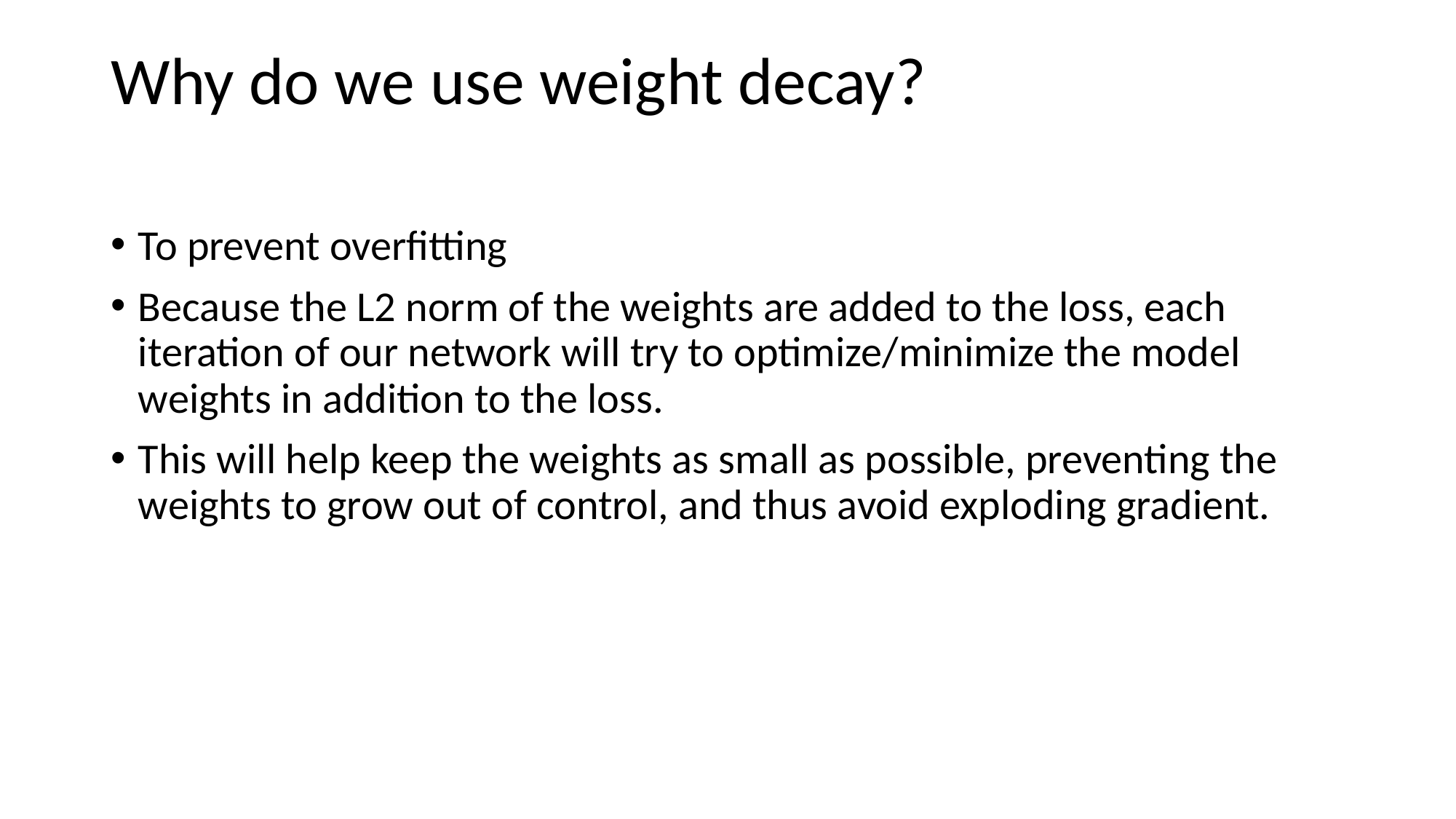

# Why do we use weight decay?
To prevent overfitting
Because the L2 norm of the weights are added to the loss, each iteration of our network will try to optimize/minimize the model weights in addition to the loss.
This will help keep the weights as small as possible, preventing the weights to grow out of control, and thus avoid exploding gradient.